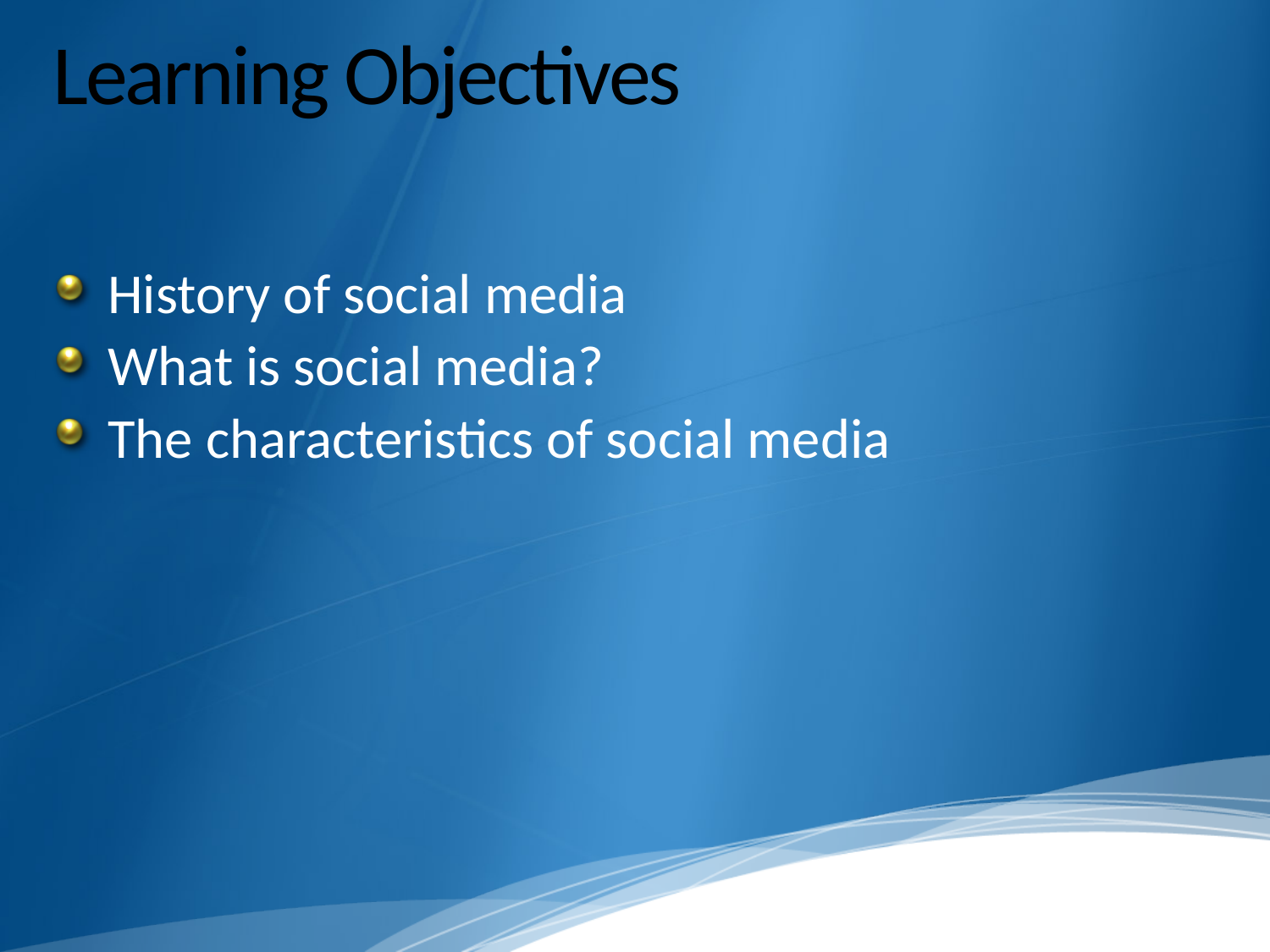

# Learning Objectives
History of social media
What is social media?
The characteristics of social media